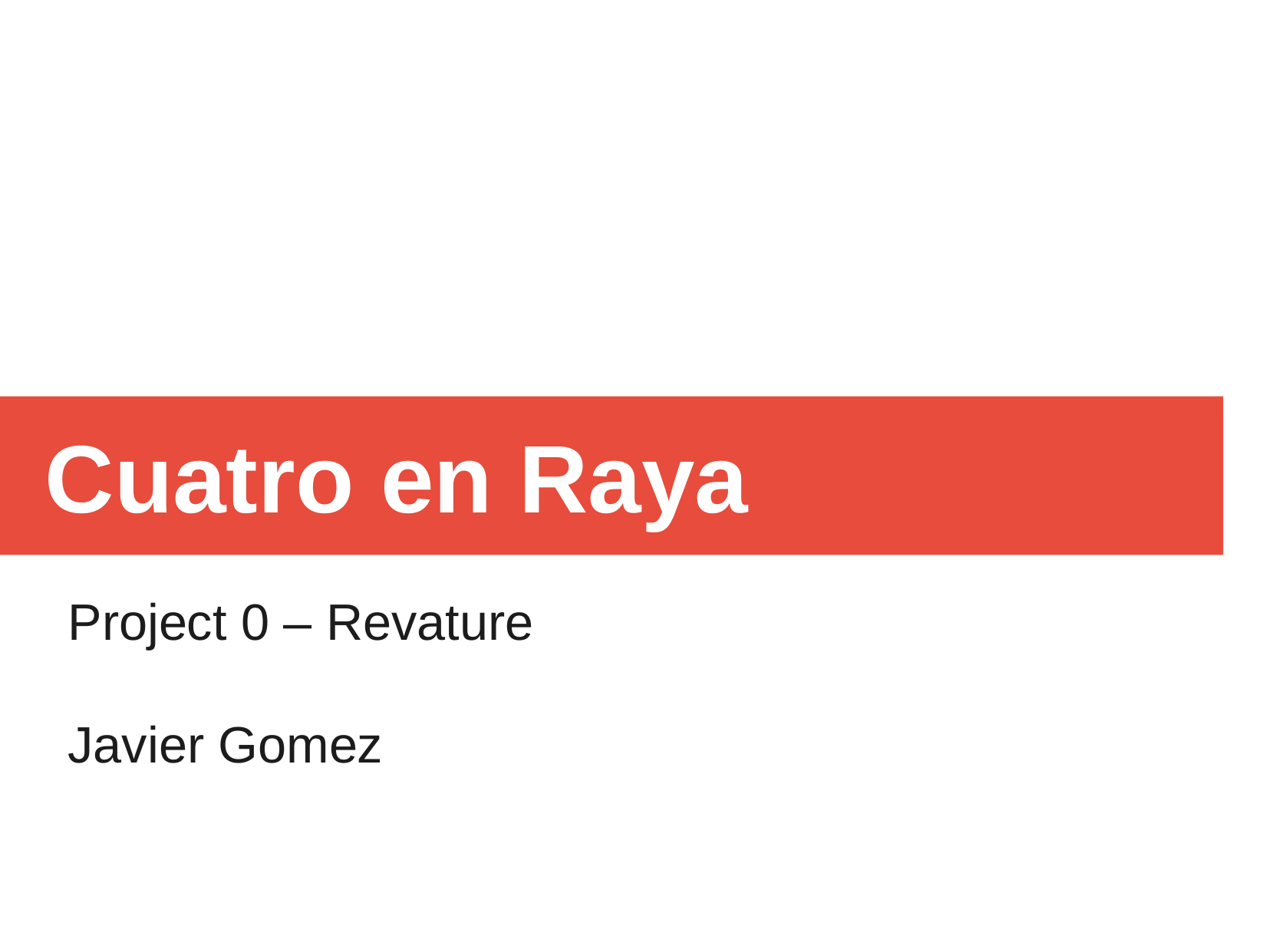

Cuatro en Raya
Project 0 – Revature

Javier Gomez